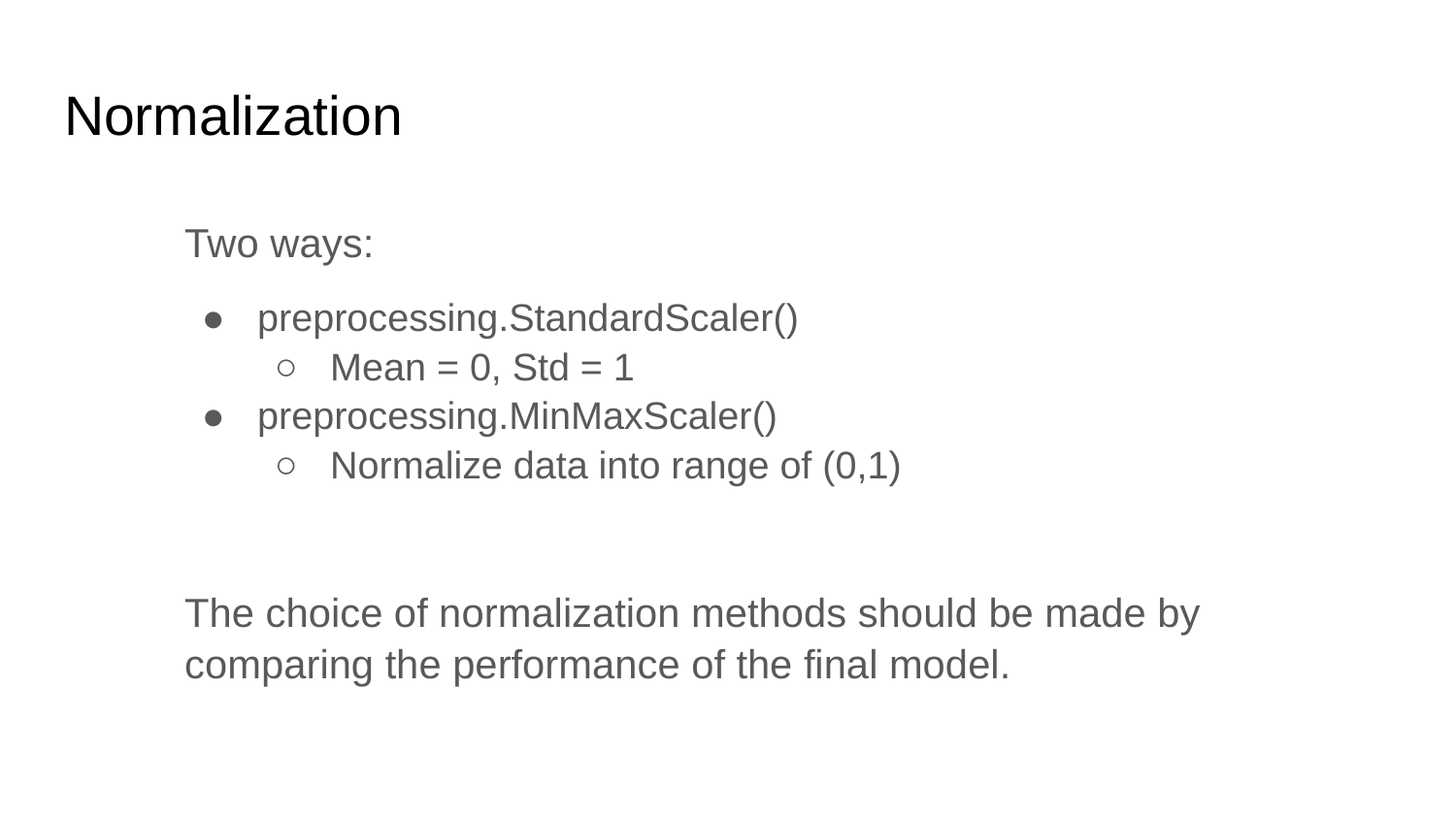

# Normalization

Two ways:
preprocessing.StandardScaler()
Mean = 0, Std = 1
preprocessing.MinMaxScaler()
Normalize data into range of (0,1)

The choice of normalization methods should be made by comparing the performance of the final model.